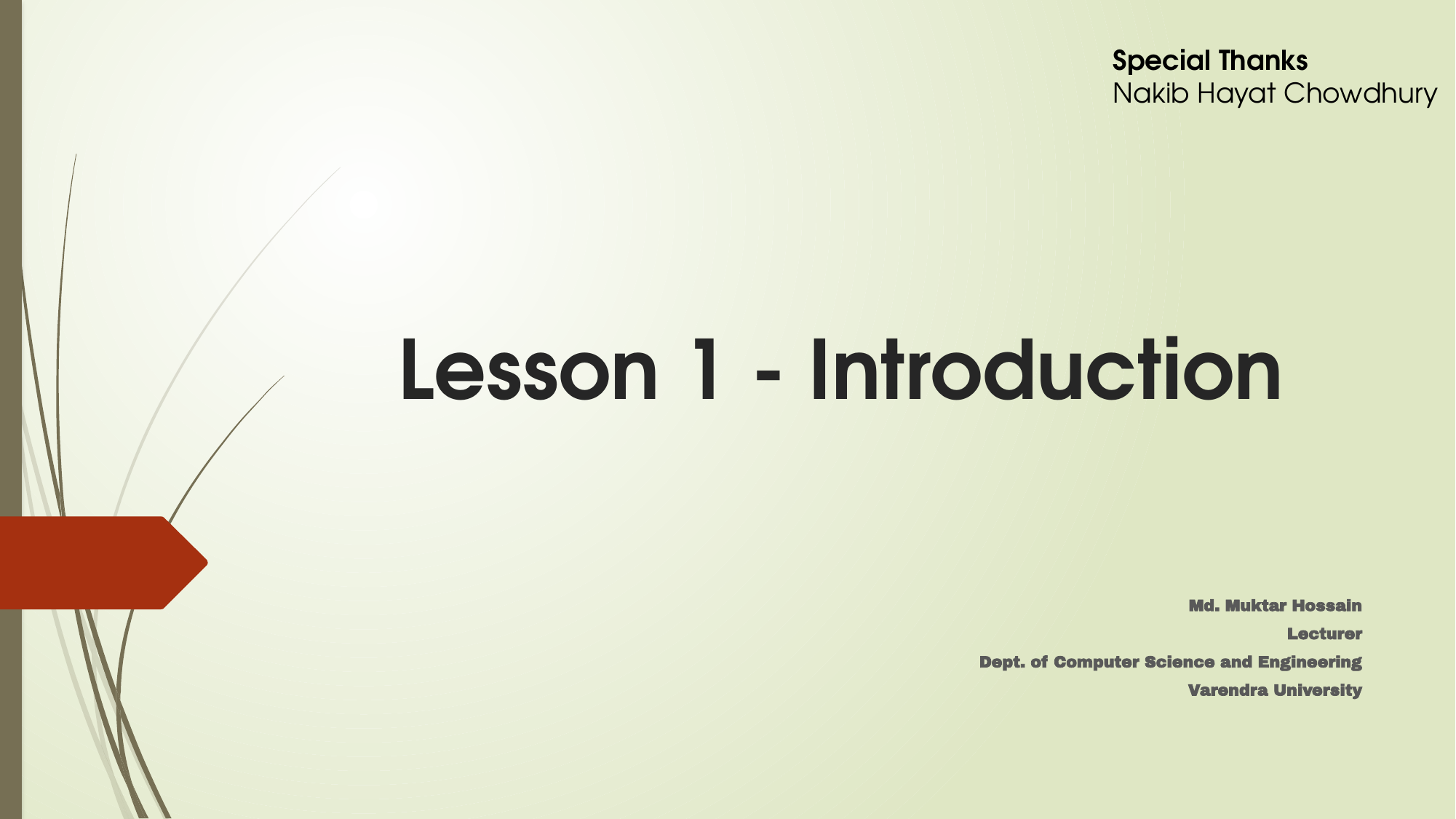

Special Thanks
Nakib Hayat Chowdhury
# Lesson 1 - Introduction

Md. Muktar Hossain
Lecturer
Dept. of Computer Science and Engineering
Varendra University